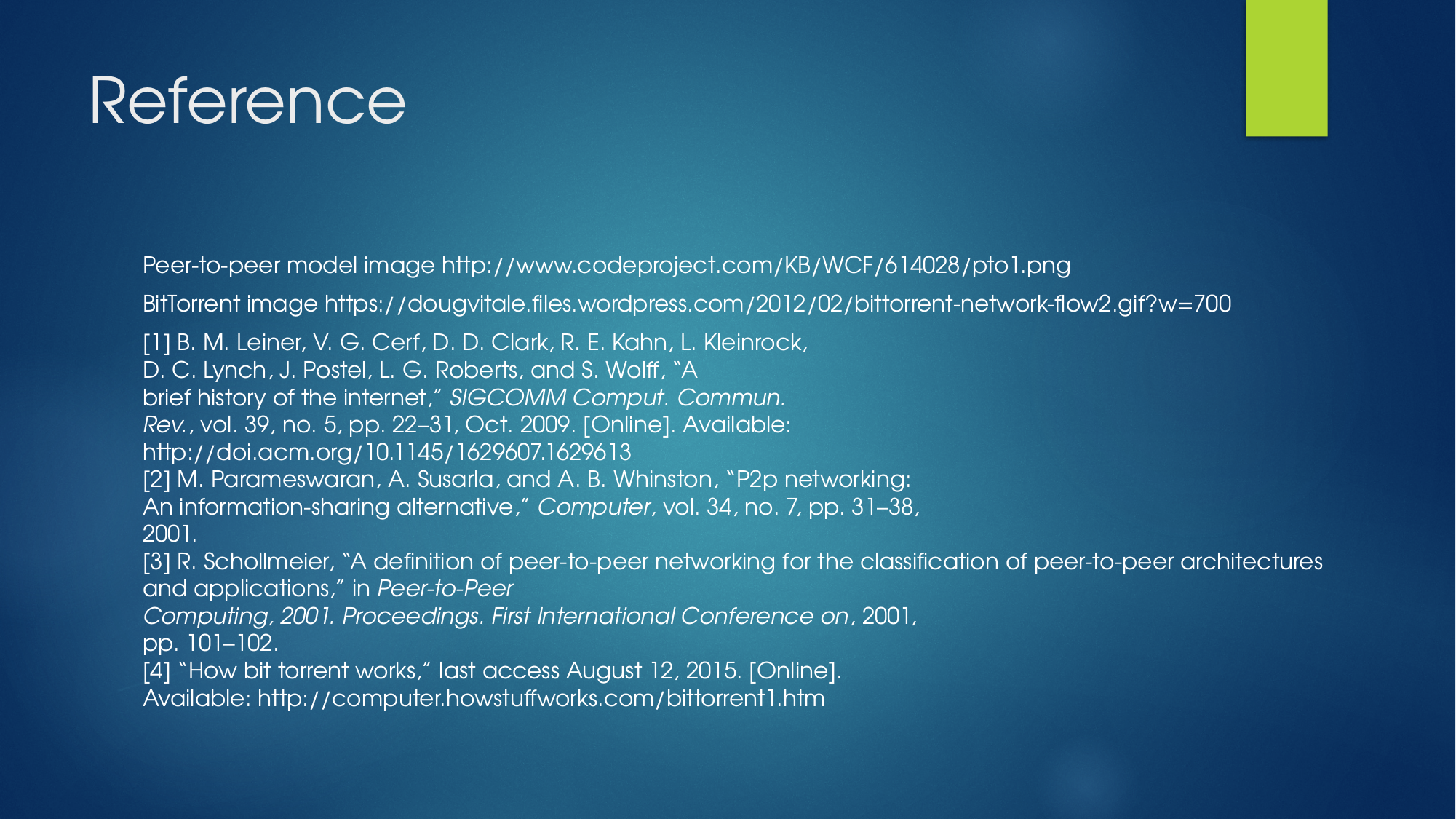

# Reference
Peer-to-peer model image http://www.codeproject.com/KB/WCF/614028/pto1.png
BitTorrent image https://dougvitale.files.wordpress.com/2012/02/bittorrent-network-flow2.gif?w=700
[1] B. M. Leiner, V. G. Cerf, D. D. Clark, R. E. Kahn, L. Kleinrock,
D. C. Lynch, J. Postel, L. G. Roberts, and S. Wolff, “A
brief history of the internet,” SIGCOMM Comput. Commun.
Rev., vol. 39, no. 5, pp. 22–31, Oct. 2009. [Online]. Available:
http://doi.acm.org/10.1145/1629607.1629613
[2] M. Parameswaran, A. Susarla, and A. B. Whinston, “P2p networking:
An information-sharing alternative,” Computer, vol. 34, no. 7, pp. 31–38,
2001.
[3] R. Schollmeier, “A definition of peer-to-peer networking for the classification of peer-to-peer architectures and applications,” in Peer-to-Peer
Computing, 2001. Proceedings. First International Conference on, 2001,
pp. 101–102.
[4] “How bit torrent works,” last access August 12, 2015. [Online].
Available: http://computer.howstuffworks.com/bittorrent1.htm